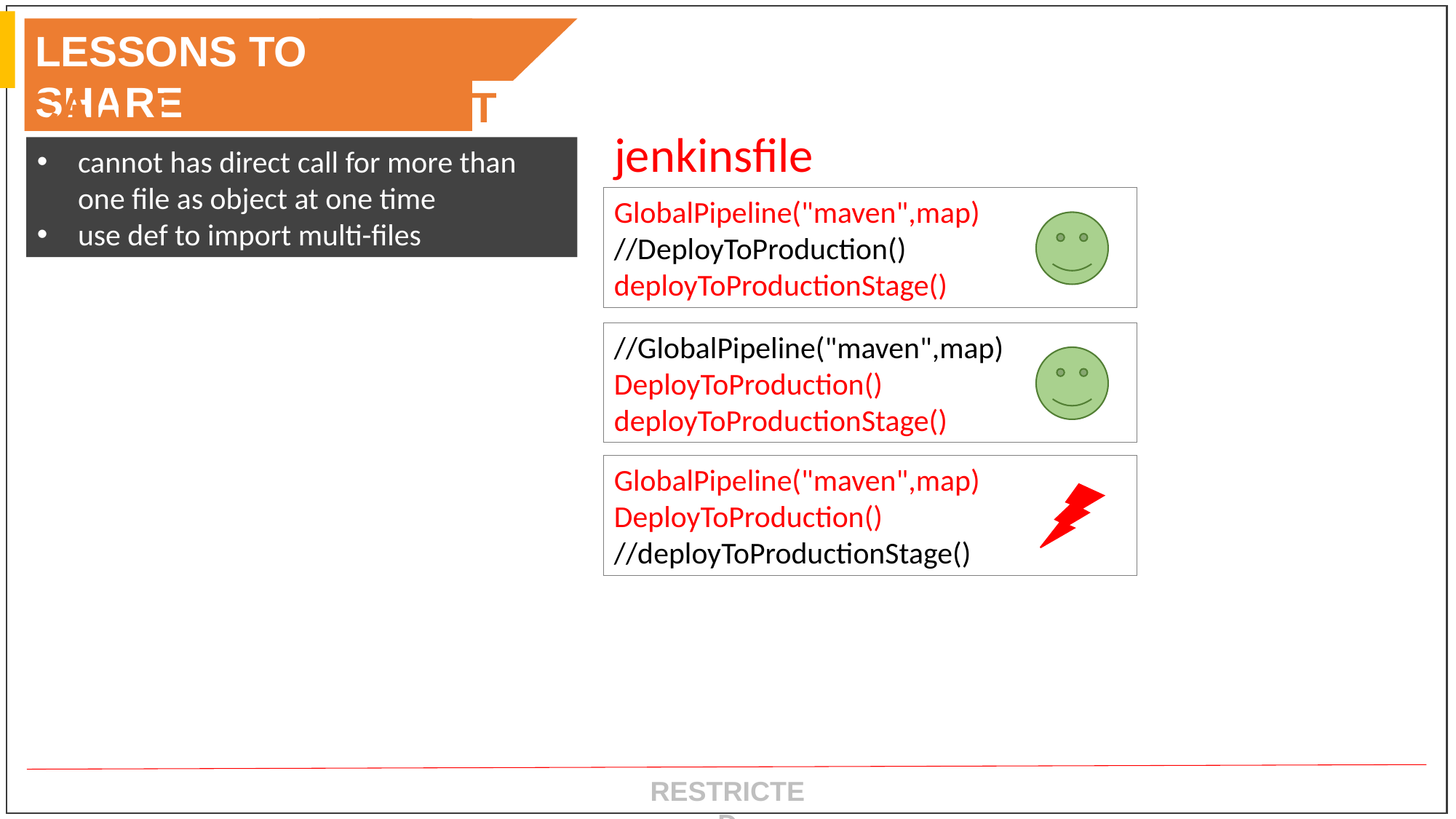

LESSONS TO SHARE

CALL FILE AS OBJECT
jenkinsfile
cannot has direct call for more than one file as object at one time
use def to import multi-files
GlobalPipeline("maven",map)
//DeployToProduction()
deployToProductionStage()

//GlobalPipeline("maven",map)
DeployToProduction()
deployToProductionStage()

GlobalPipeline("maven",map)
DeployToProduction()
//deployToProductionStage()

RESTRICTED